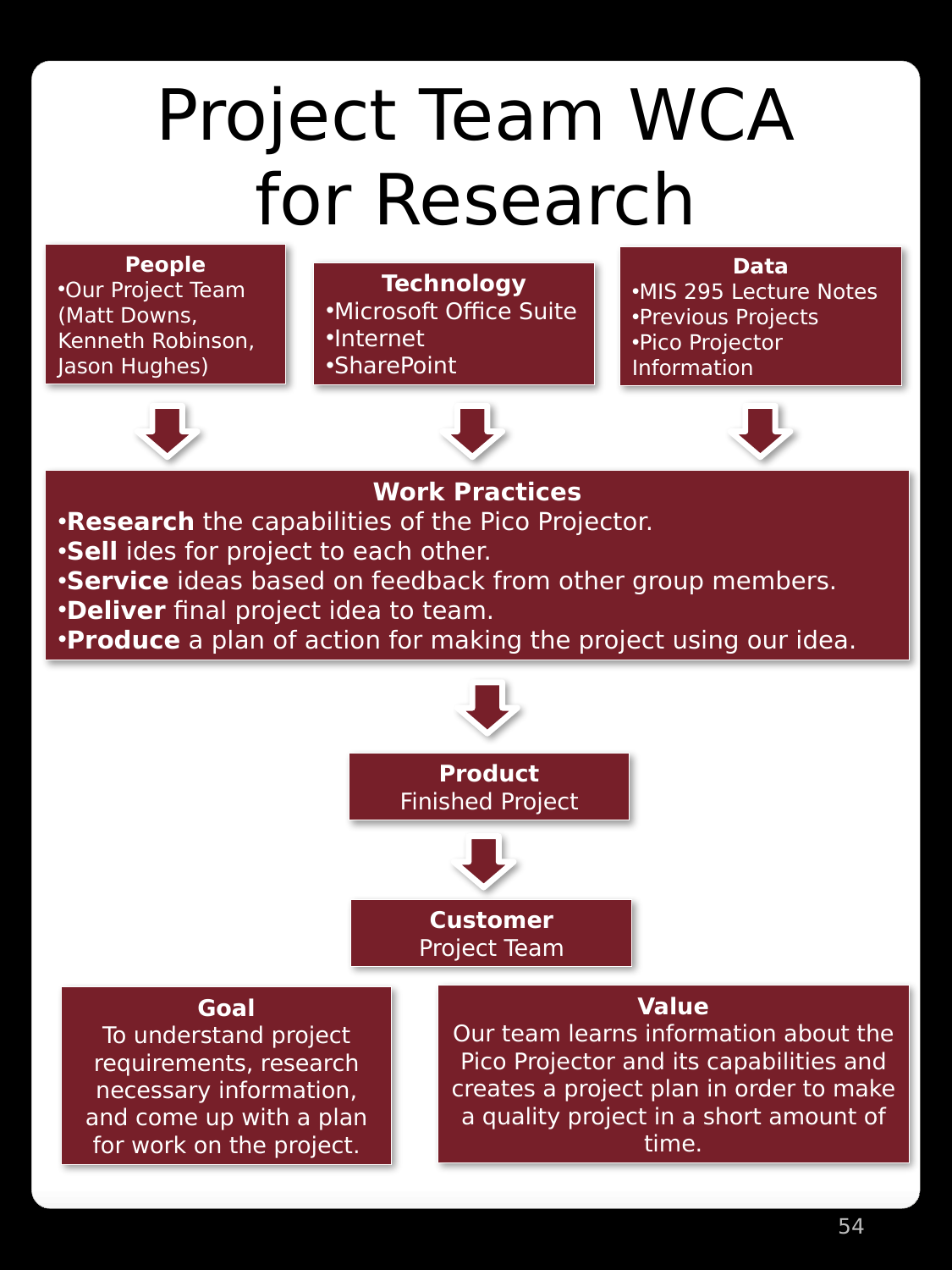

Project Team WCA
for Research
People
Our Project Team (Matt Downs, Kenneth Robinson, Jason Hughes)
Data
MIS 295 Lecture Notes
Previous Projects
Pico Projector Information
Technology
Microsoft Office Suite
Internet
SharePoint

Work Practices
Research the capabilities of the Pico Projector.
Sell ides for project to each other.
Service ideas based on feedback from other group members.
Deliver final project idea to team.
Produce a plan of action for making the project using our idea.

Product
Finished Project

Customer
Project Team
Value
Our team learns information about the Pico Projector and its capabilities and creates a project plan in order to make a quality project in a short amount of time.
Goal
To understand project requirements, research necessary information, and come up with a plan for work on the project.
54